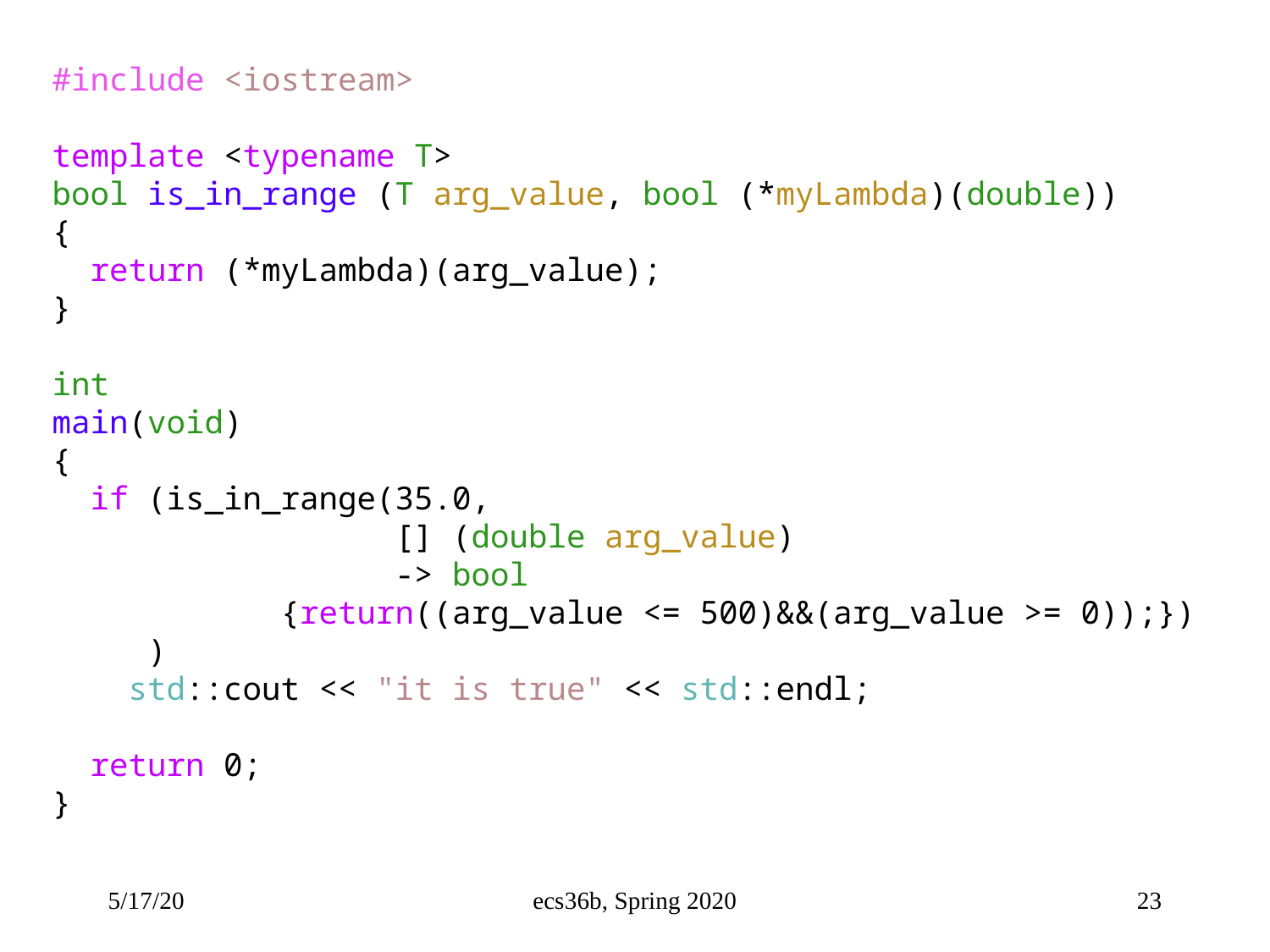

#include <iostream>
template <typename T>
bool is_in_range (T arg_value, bool (*myLambda)(double))
{
  return (*myLambda)(arg_value);
}

int
main(void)
{
  if (is_in_range(35.0,
                  [] (double arg_value)
                  -> bool
            {return((arg_value <= 500)&&(arg_value >= 0));})
     )
    std::cout << "it is true" << std::endl;

  return 0;
}
5/17/20
ecs36b, Spring 2020
23